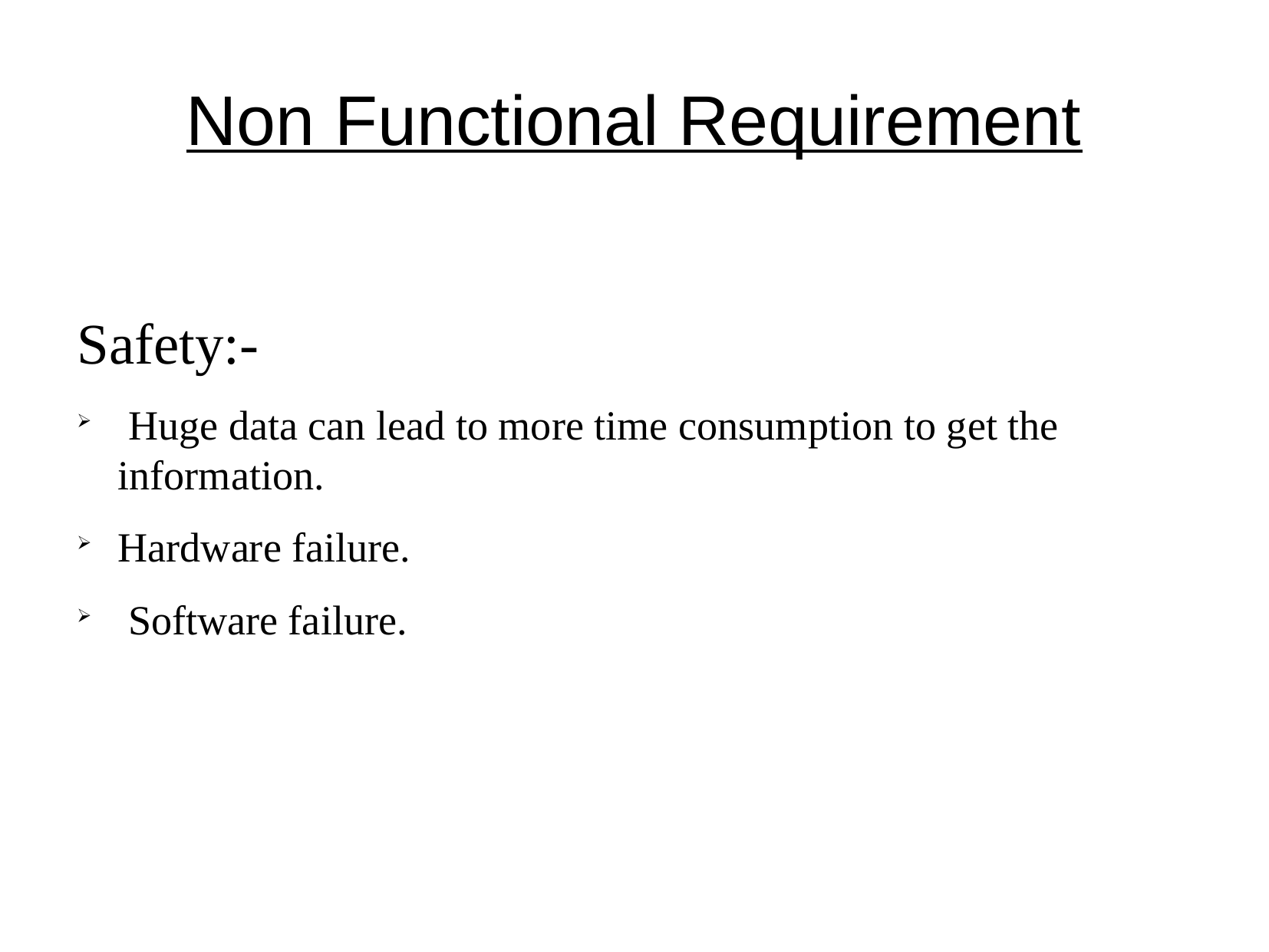

Non Functional Requirement

Safety:-
 Huge data can lead to more time consumption to get the information.
Hardware failure.
 Software failure.